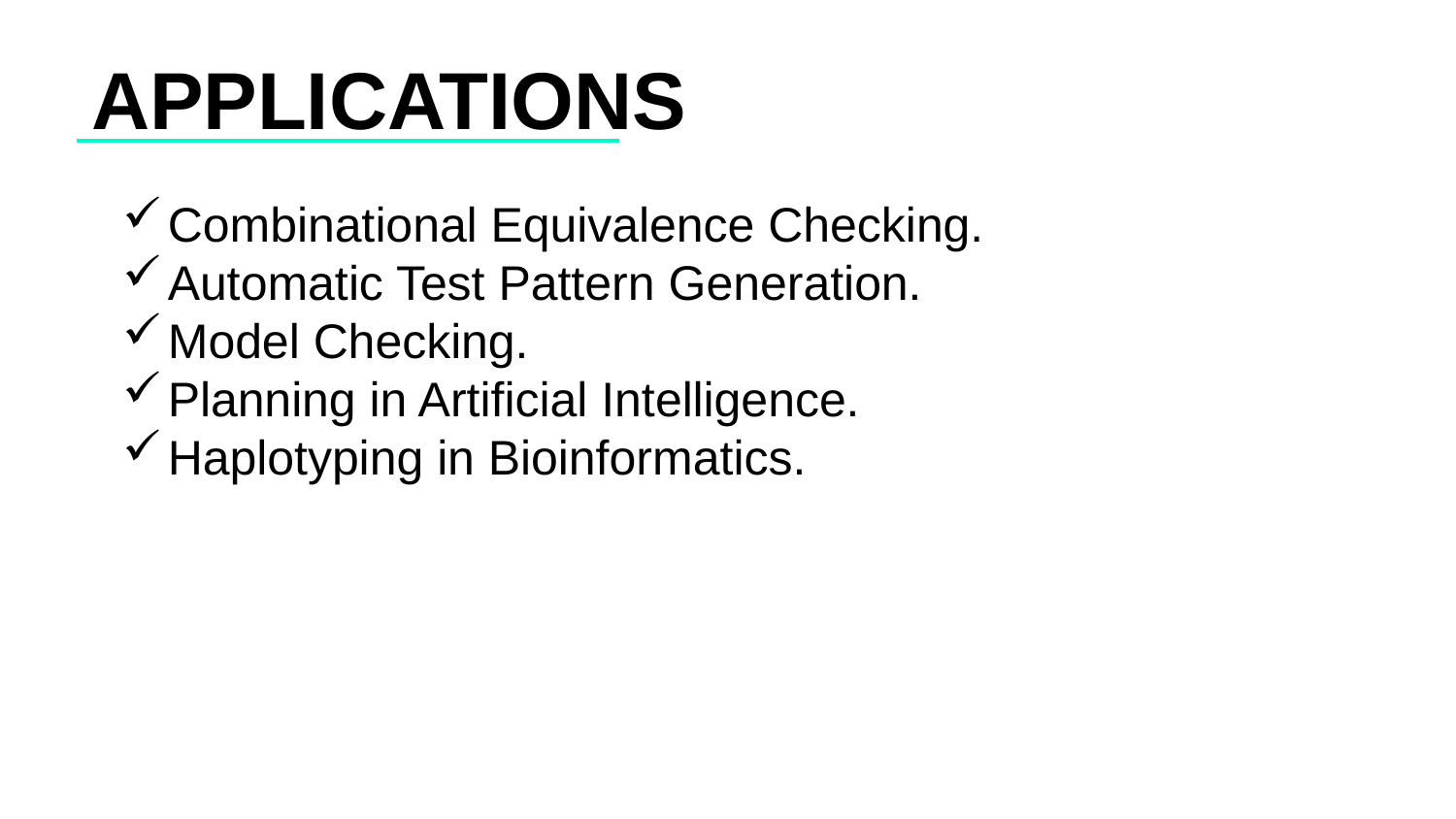

APPLICATIONS
Combinational Equivalence Checking.
Automatic Test Pattern Generation.
Model Checking.
Planning in Artificial Intelligence.
Haplotyping in Bioinformatics.